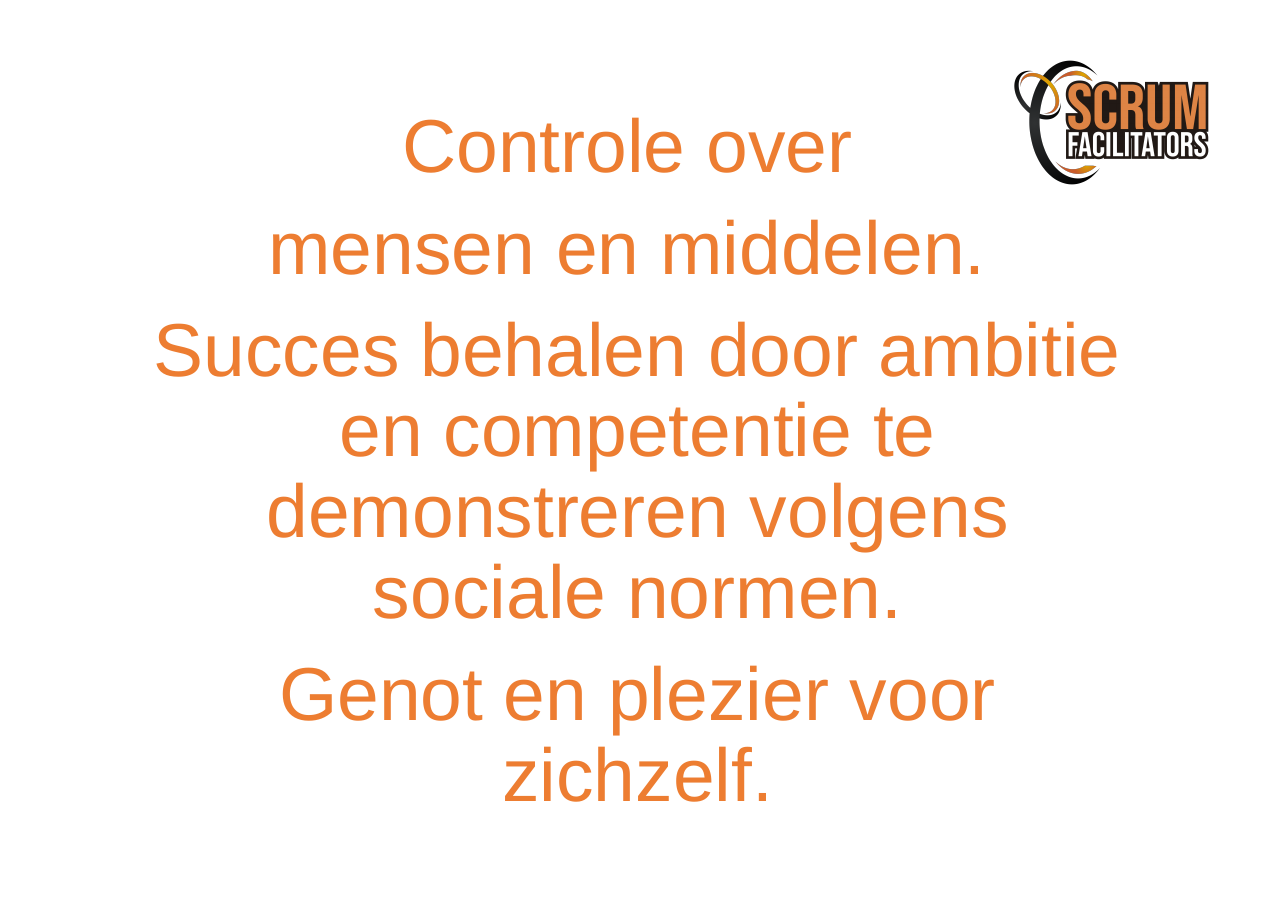

Controle over
mensen en middelen.
Succes behalen door ambitie en competentie te demonstreren volgens sociale normen.
Genot en plezier voor zichzelf.